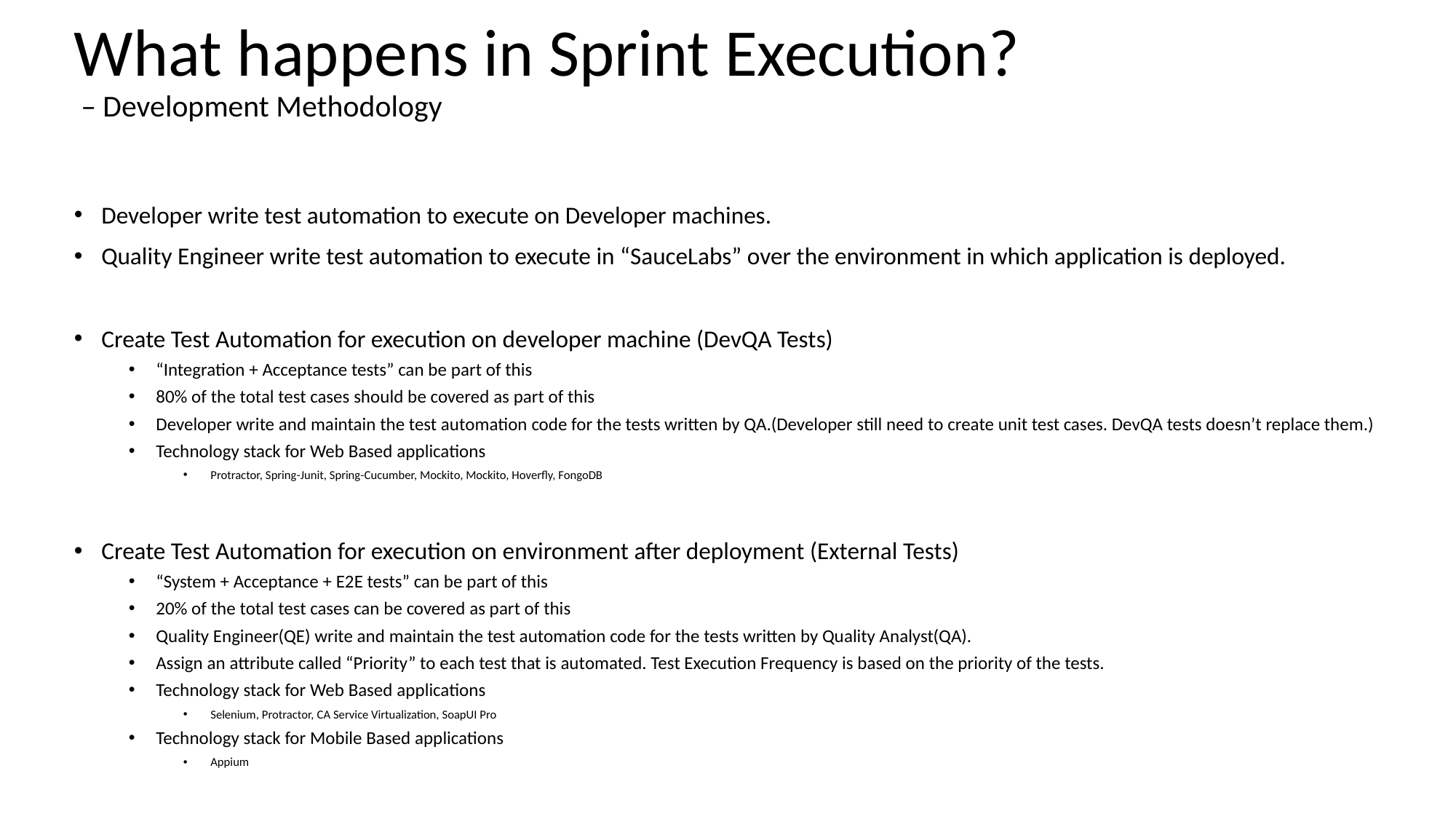

# What happens in Sprint Execution? – Development Methodology
Developer write test automation to execute on Developer machines.
Quality Engineer write test automation to execute in “SauceLabs” over the environment in which application is deployed.

Create Test Automation for execution on developer machine (DevQA Tests)
“Integration + Acceptance tests” can be part of this
80% of the total test cases should be covered as part of this
Developer write and maintain the test automation code for the tests written by QA.(Developer still need to create unit test cases. DevQA tests doesn’t replace them.)
Technology stack for Web Based applications
Protractor, Spring-Junit, Spring-Cucumber, Mockito, Mockito, Hoverfly, FongoDB

Create Test Automation for execution on environment after deployment (External Tests)
“System + Acceptance + E2E tests” can be part of this
20% of the total test cases can be covered as part of this
Quality Engineer(QE) write and maintain the test automation code for the tests written by Quality Analyst(QA).
Assign an attribute called “Priority” to each test that is automated. Test Execution Frequency is based on the priority of the tests.
Technology stack for Web Based applications
Selenium, Protractor, CA Service Virtualization, SoapUI Pro
Technology stack for Mobile Based applications
Appium